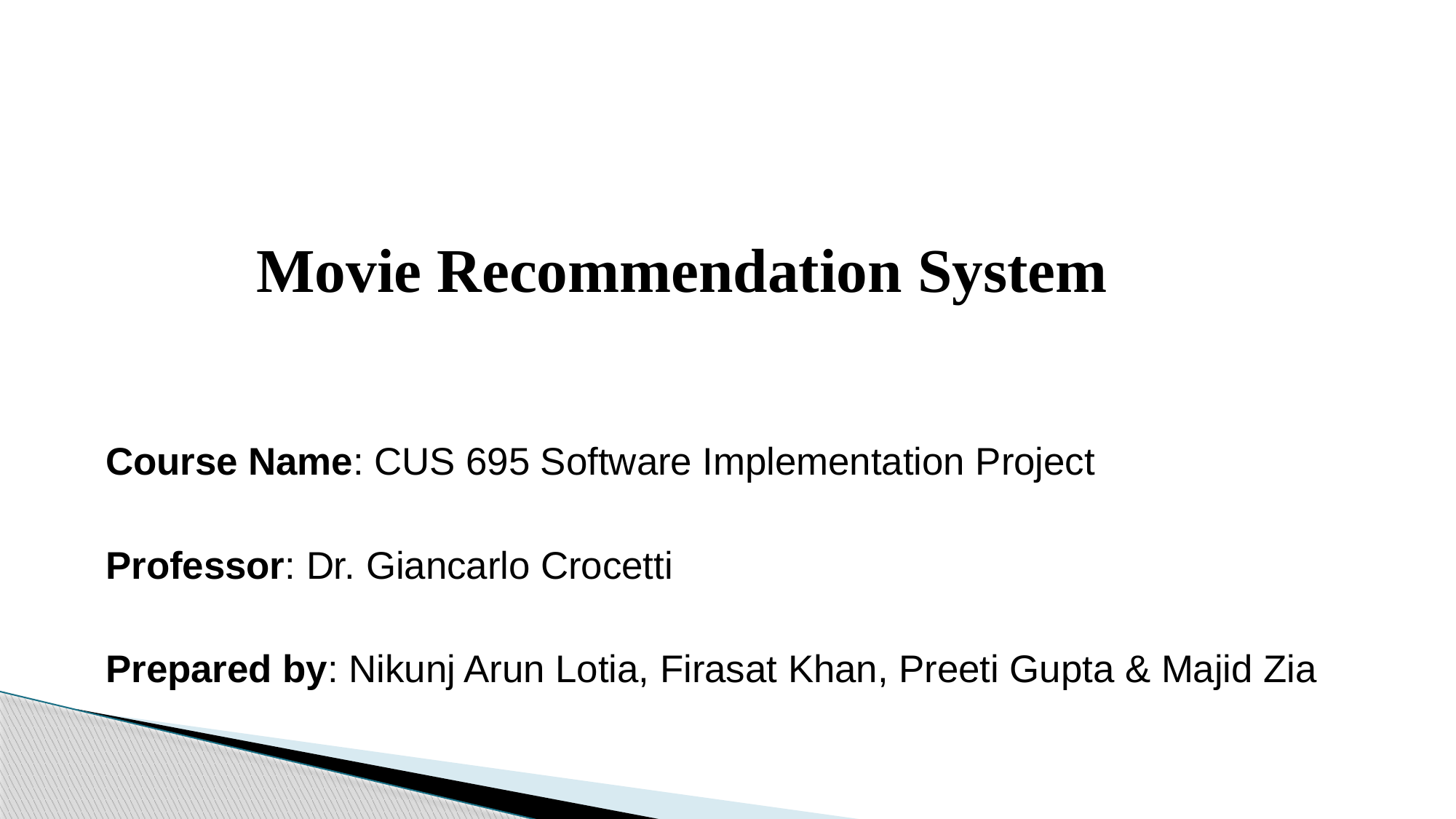

# Movie Recommendation System
Course Name: CUS 695 Software Implementation Project

Professor: Dr. Giancarlo Crocetti

Prepared by: Nikunj Arun Lotia, Firasat Khan, Preeti Gupta & Majid Zia